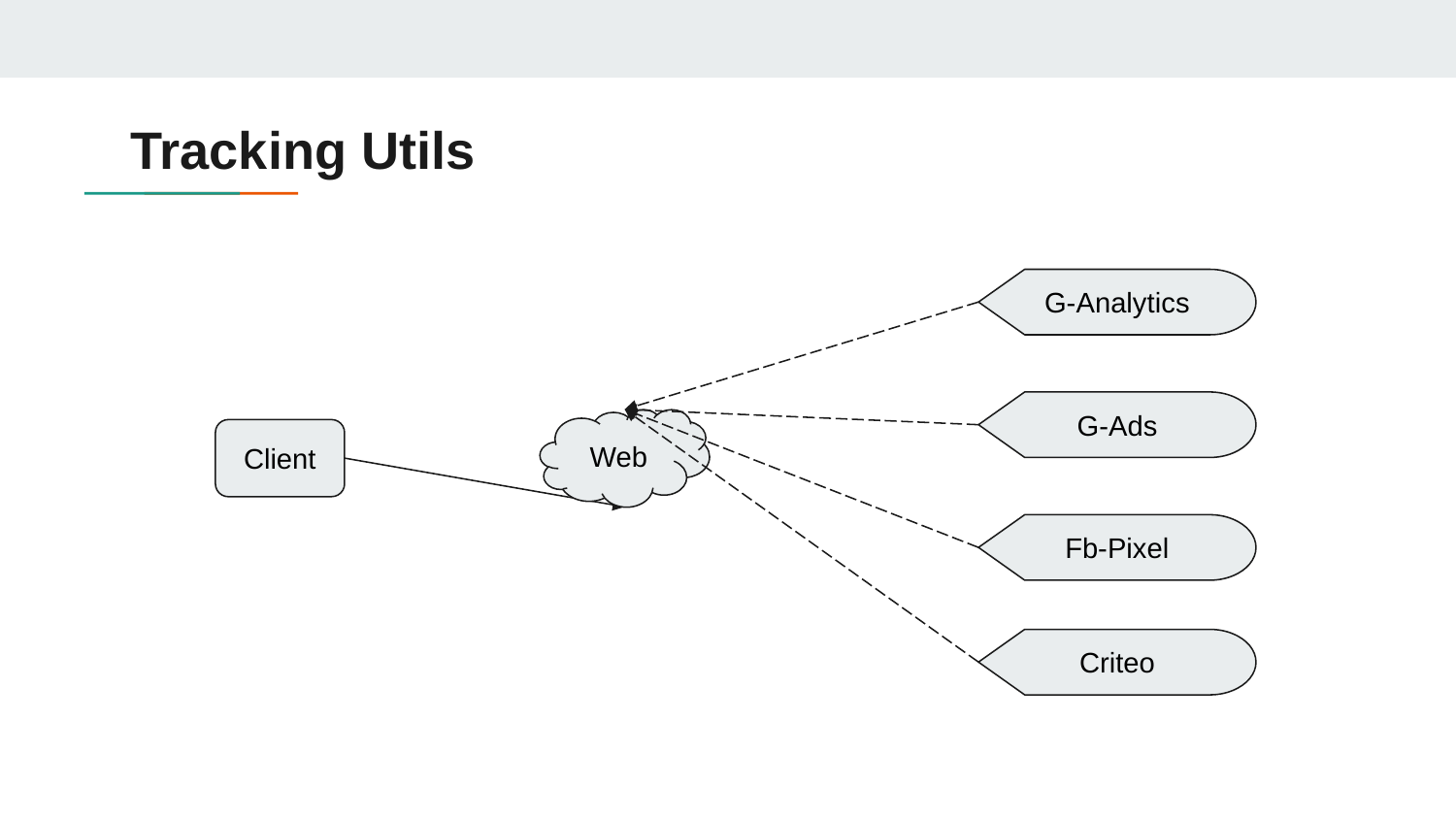

# Tracking Utils
G-Analytics
G-Ads
Web
Client
Fb-Pixel
Criteo